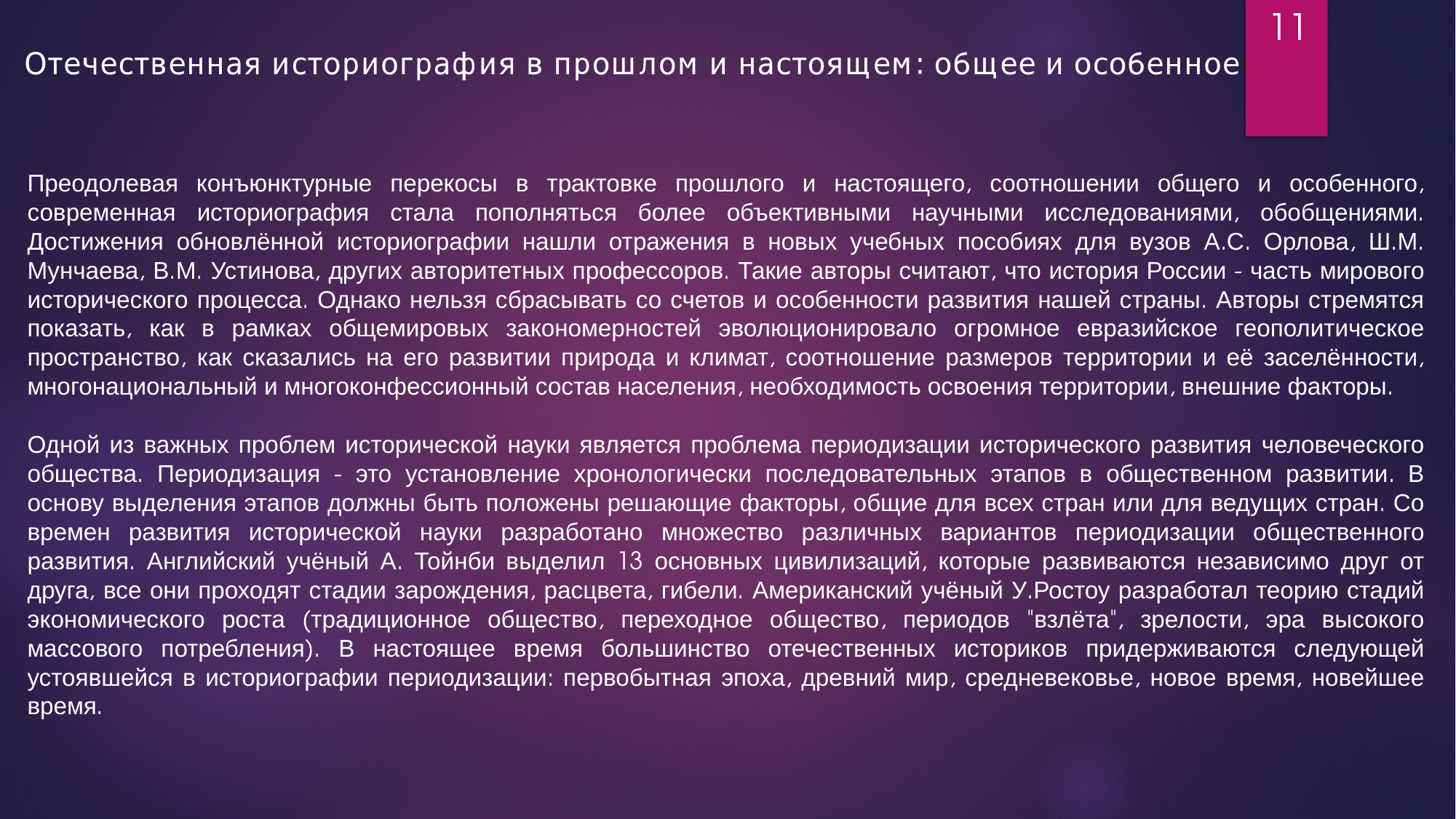

11
Отечественная историография в прошлом и настоящем: общее и особенное
Преодолевая конъюнктурные перекосы в трактовке прошлого и настоящего, соотношении общего и особенного, современная историография стала пополняться более объективными научными исследованиями, обобщениями. Достижения обновлённой историографии нашли отражения в новых учебных пособиях для вузов А.С. Орлова, Ш.М. Мунчаева, В.М. Устинова, других авторитетных профессоров. Такие авторы считают, что история России - часть мирового исторического процесса. Однако нельзя сбрасывать со счетов и особенности развития нашей страны. Авторы стремятся показать, как в рамках общемировых закономерностей эволюционировало огромное евразийское геополитическое пространство, как сказались на его развитии природа и климат, соотношение размеров территории и её заселённости, многонациональный и многоконфессионный состав населения, необходимость освоения территории, внешние факторы.

Одной из важных проблем исторической науки является проблема периодизации исторического развития человеческого общества. Периодизация - это установление хронологически последовательных этапов в общественном развитии. В основу выделения этапов должны быть положены решающие факторы, общие для всех стран или для ведущих стран. Со времен развития исторической науки разработано множество различных вариантов периодизации общественного развития. Английский учёный А. Тойнби выделил 13 основных цивилизаций, которые развиваются независимо друг от друга, все они проходят стадии зарождения, расцвета, гибели. Американский учёный У.Ростоу разработал теорию стадий экономического роста (традиционное общество, переходное общество, периодов "взлёта", зрелости, эра высокого массового потребления). В настоящее время большинство отечественных историков придерживаются следующей устоявшейся в историографии периодизации: первобытная эпоха, древний мир, средневековье, новое время, новейшее время.